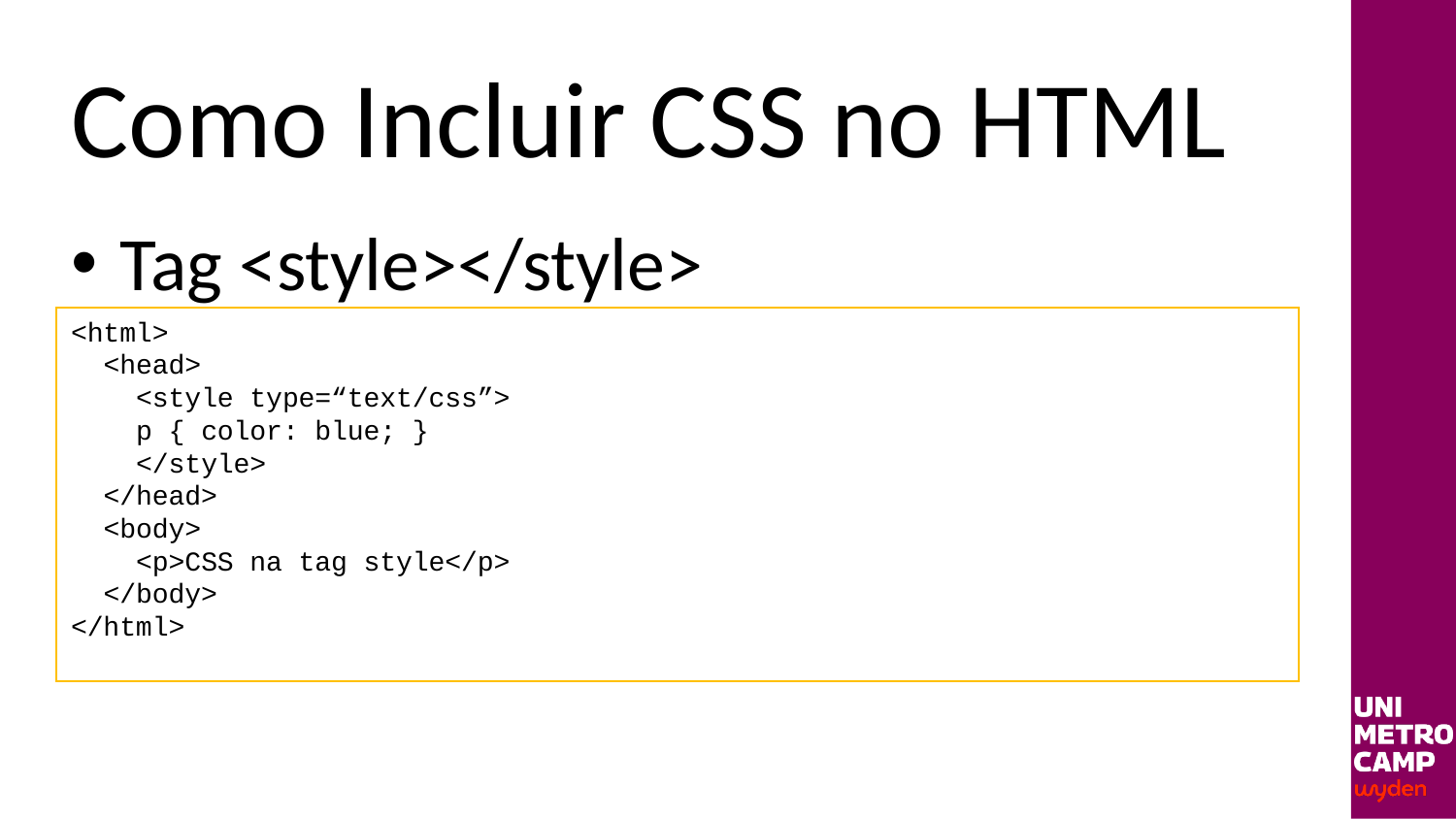

# Como Incluir CSS no HTML
Tag <style></style>

<html>
  <head>
    <style type=“text/css”>
    p { color: blue; }
    </style>
  </head>
  <body>
    <p>CSS na tag style</p>
  </body>
</html>